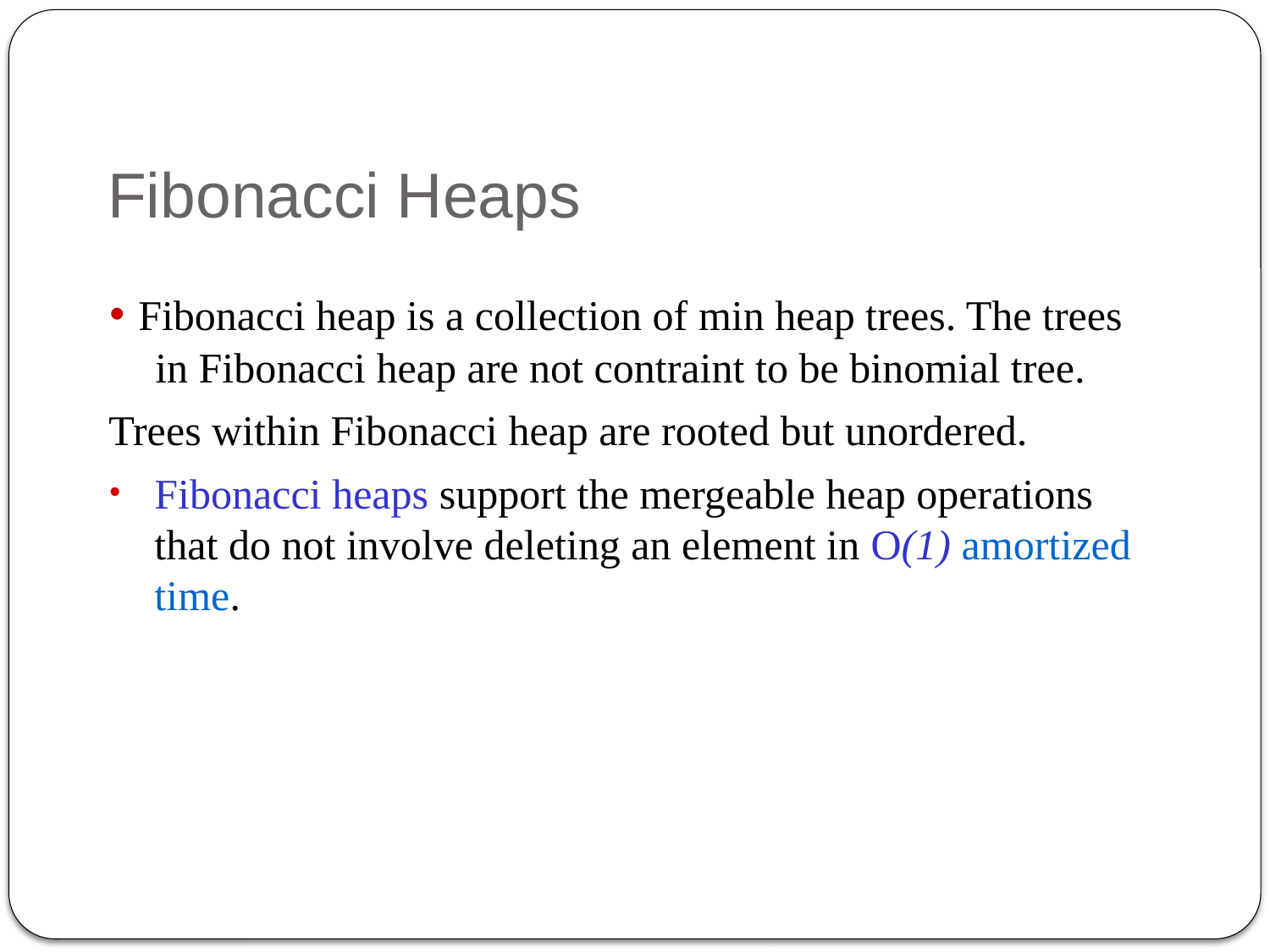

# Fibonacci Heaps
• Fibonacci heap is a collection of min heap trees. The trees in Fibonacci heap are not contraint to be binomial tree.
Trees within Fibonacci heap are rooted but unordered.
Fibonacci heaps support the mergeable heap operations that do not involve deleting an element in O(1) amortized time.